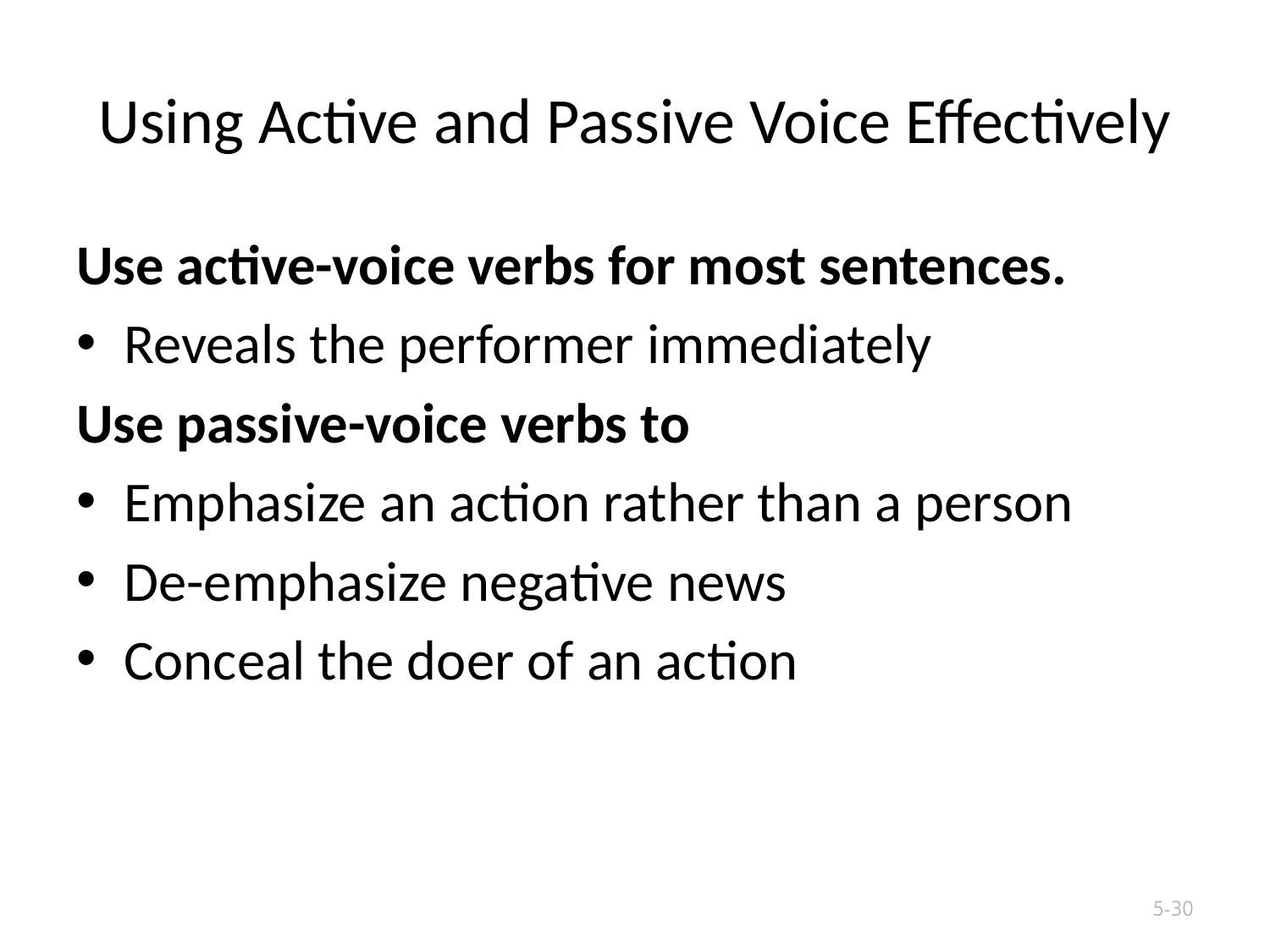

# Using Active and Passive Voice Effectively
Use active-voice verbs for most sentences.
Reveals the performer immediately
Use passive-voice verbs to
Emphasize an action rather than a person
De-emphasize negative news
Conceal the doer of an action

Copyright © 2019 by Nelson Education Ltd.
5-30